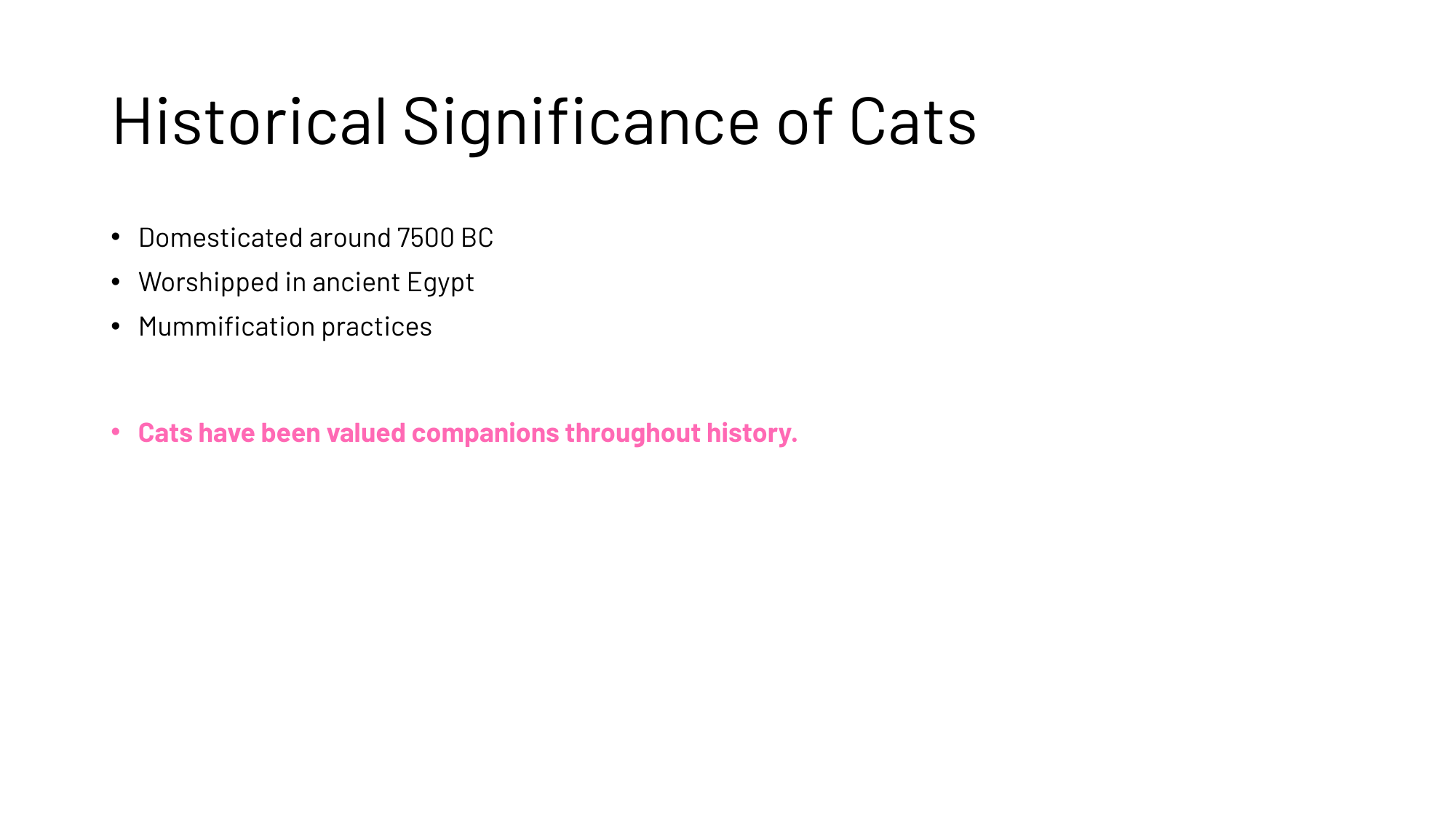

# Historical Significance of Cats
Domesticated around 7500 BC
Worshipped in ancient Egypt
Mummification practices

Cats have been valued companions throughout history.